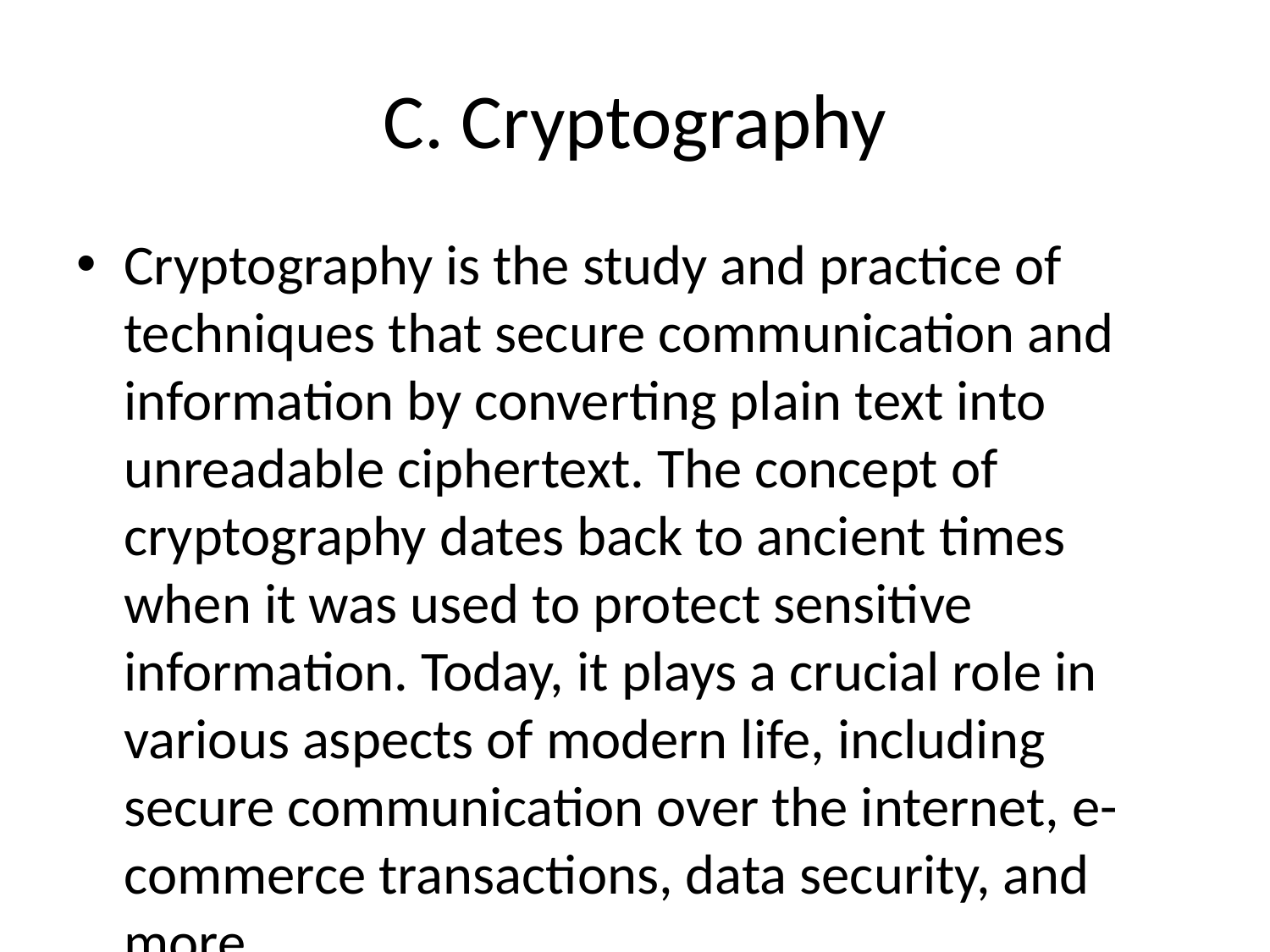

# C. Cryptography
Cryptography is the study and practice of techniques that secure communication and information by converting plain text into unreadable ciphertext. The concept of cryptography dates back to ancient times when it was used to protect sensitive information. Today, it plays a crucial role in various aspects of modern life, including secure communication over the internet, e-commerce transactions, data security, and more.